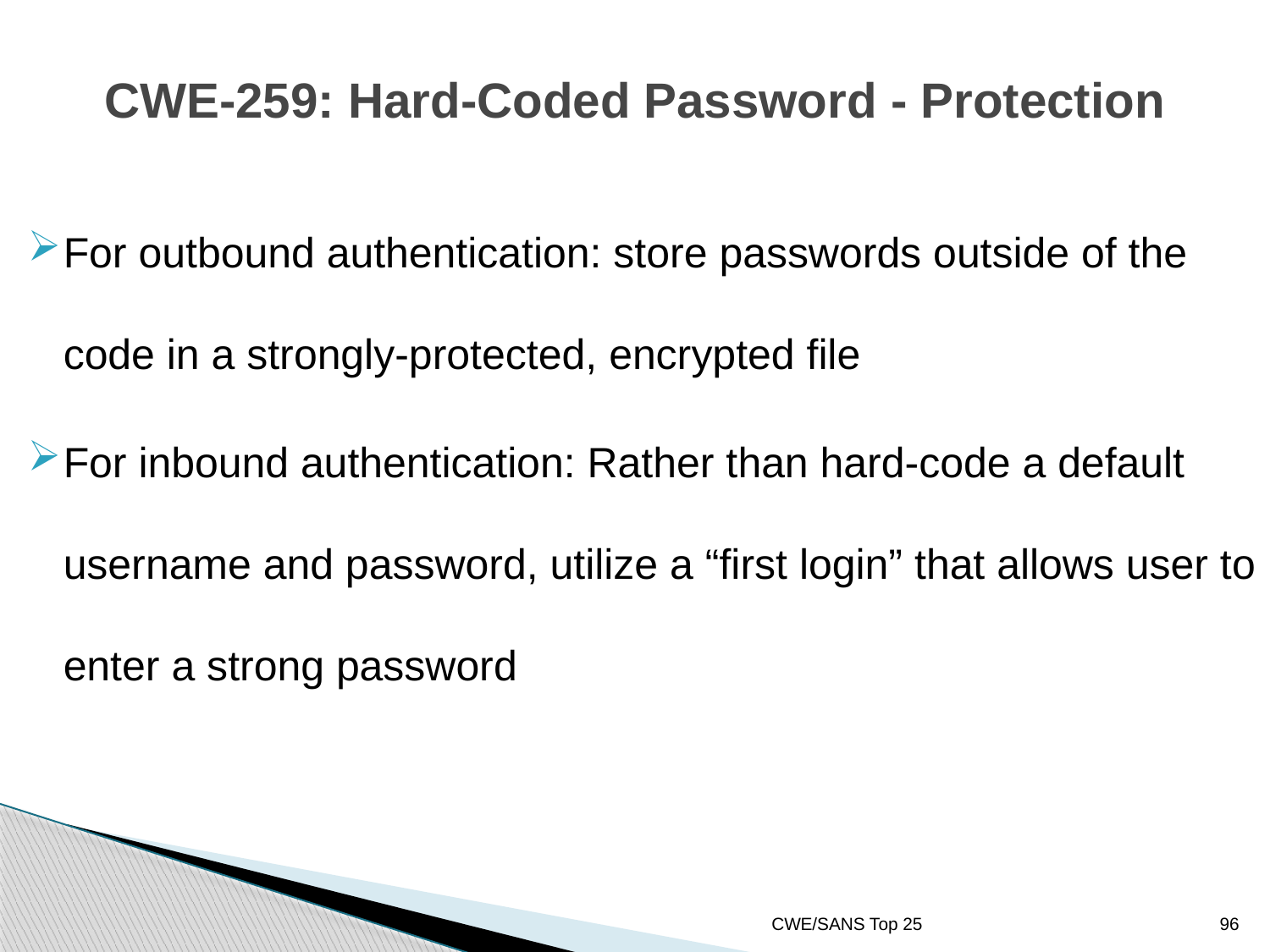

# CWE-259: Hard-Coded Password - Protection
For outbound authentication: store passwords outside of the code in a strongly-protected, encrypted file
For inbound authentication: Rather than hard-code a default username and password, utilize a “first login” that allows user to enter a strong password

CWE/SANS Top 25
96